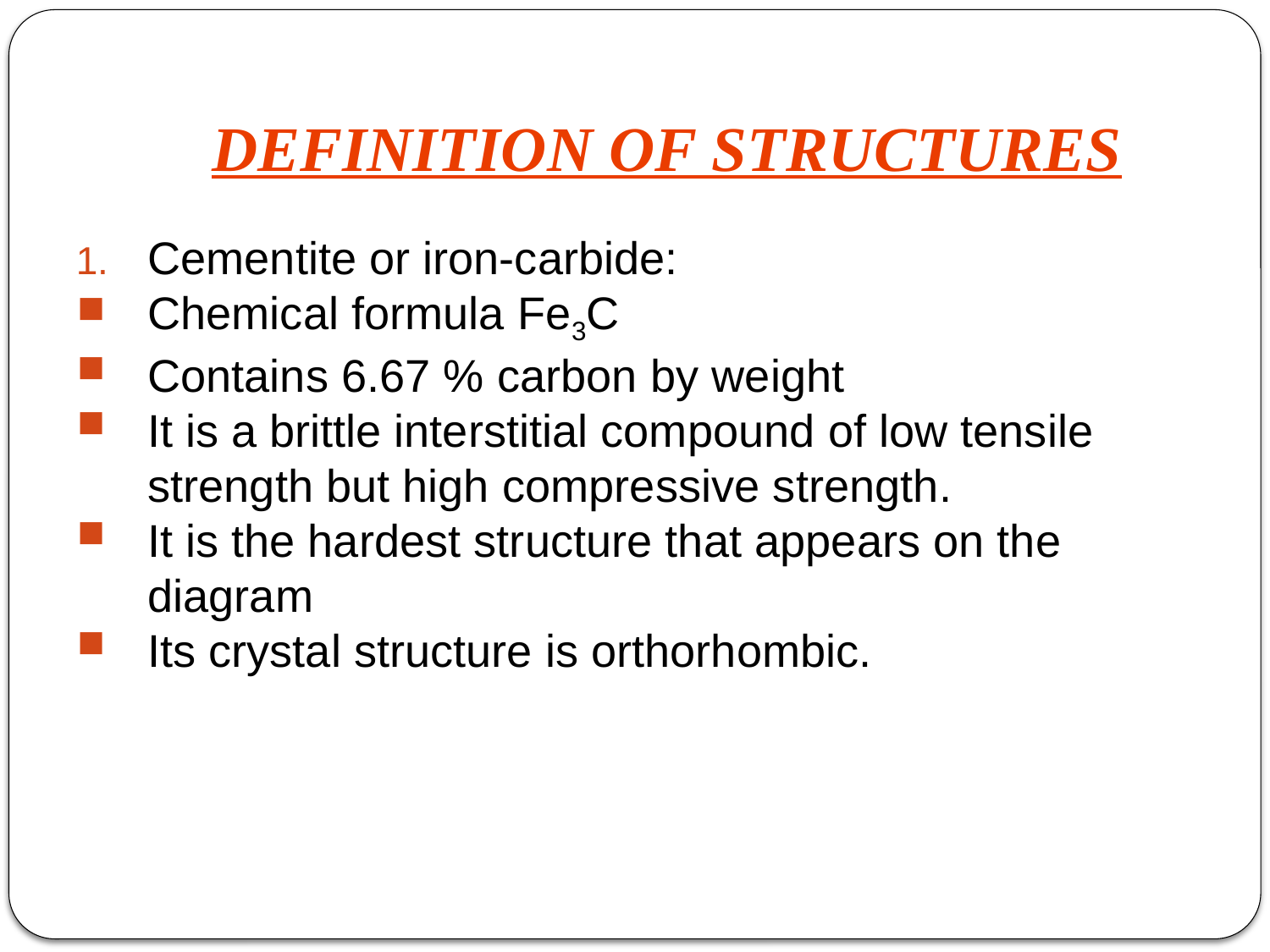

# DEFINITION OF STRUCTURES
Cementite or iron-carbide:
Chemical formula Fe3C
Contains 6.67 % carbon by weight
It is a brittle interstitial compound of low tensile strength but high compressive strength.
It is the hardest structure that appears on the diagram
Its crystal structure is orthorhombic.